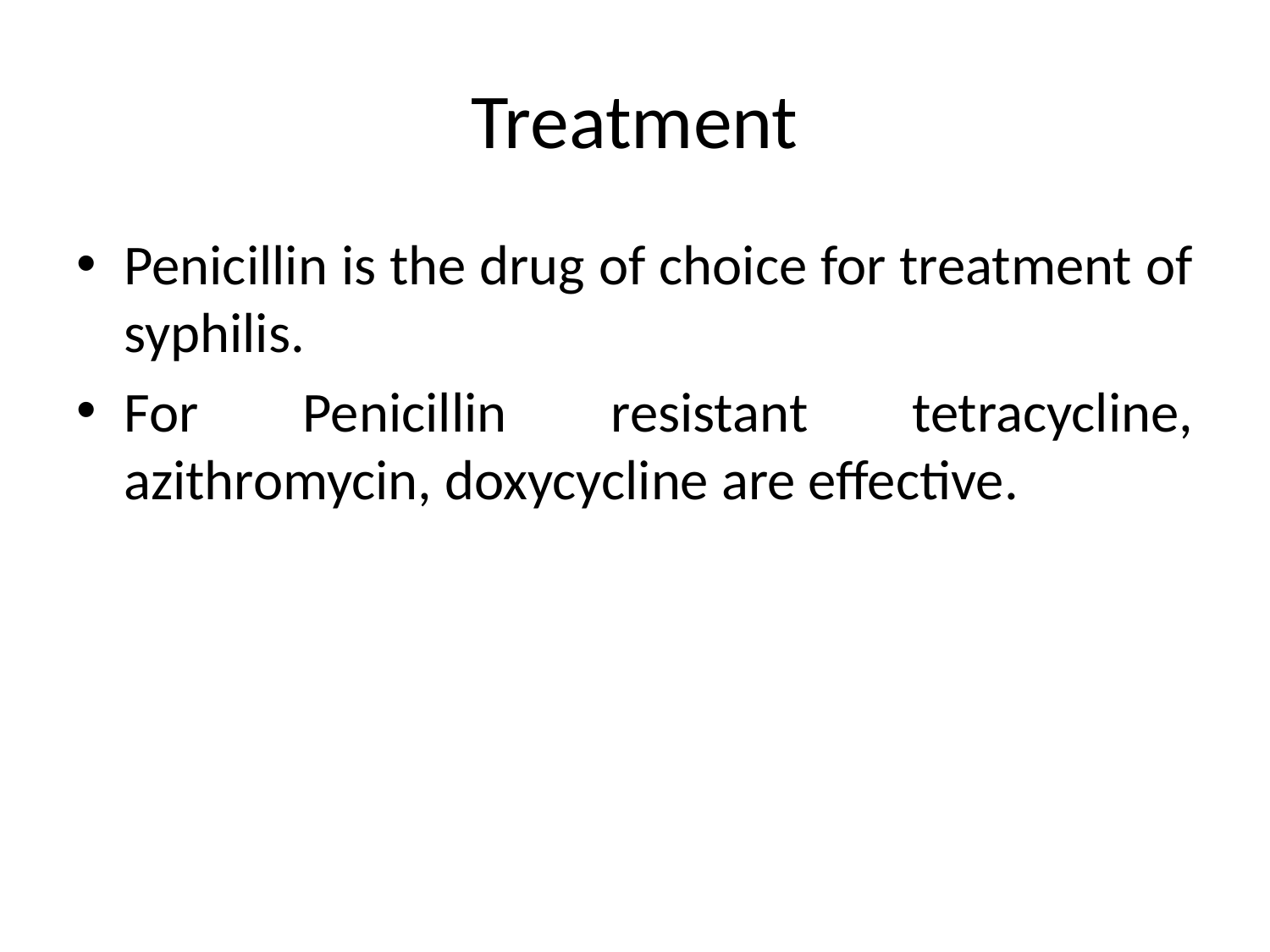

# Treatment
Penicillin is the drug of choice for treatment of syphilis.
For Penicillin resistant tetracycline, azithromycin, doxycycline are effective.